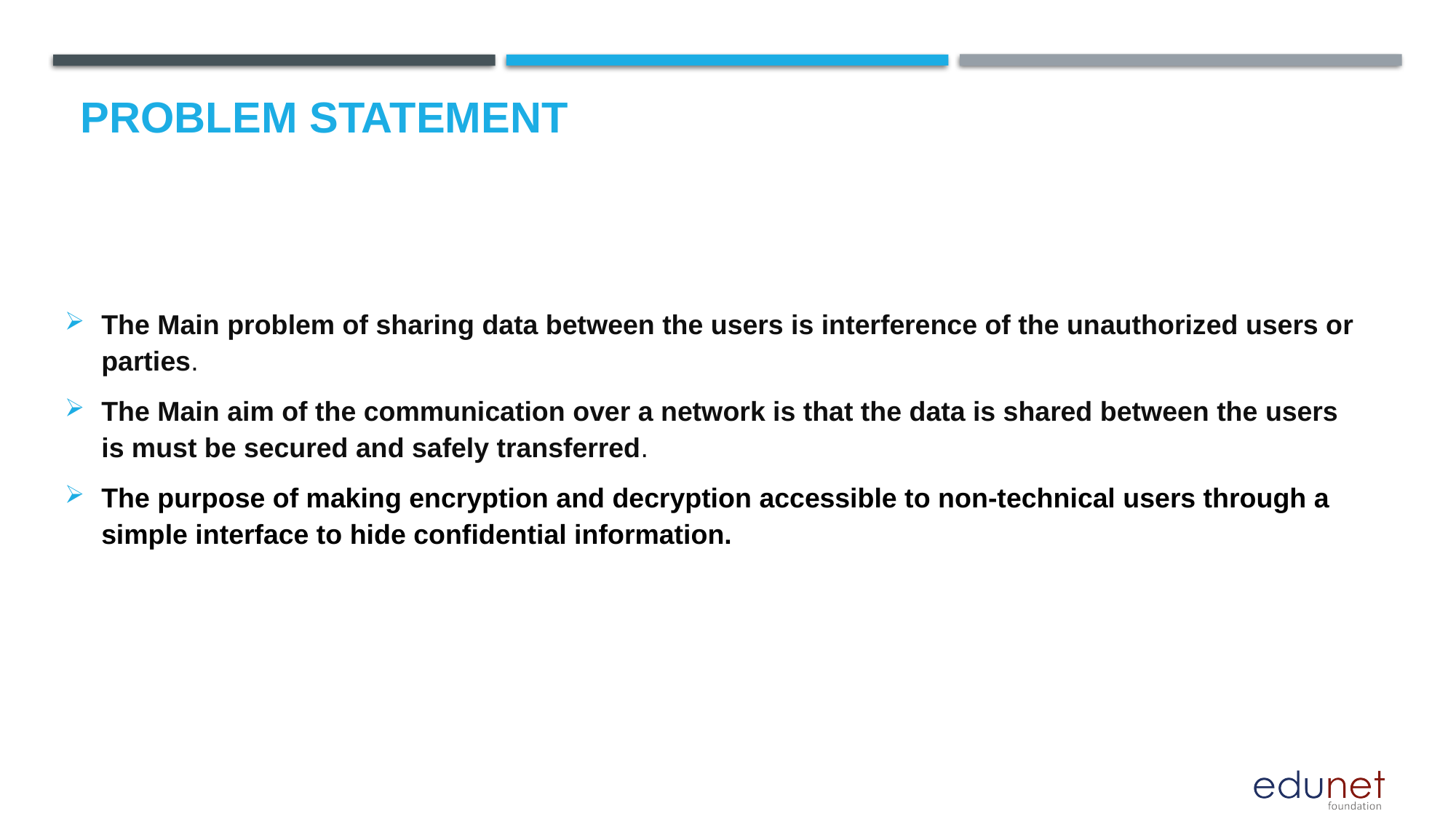

# Problem Statement
The Main problem of sharing data between the users is interference of the unauthorized users or parties.
The Main aim of the communication over a network is that the data is shared between the users is must be secured and safely transferred.
The purpose of making encryption and decryption accessible to non-technical users through a simple interface to hide confidential information.